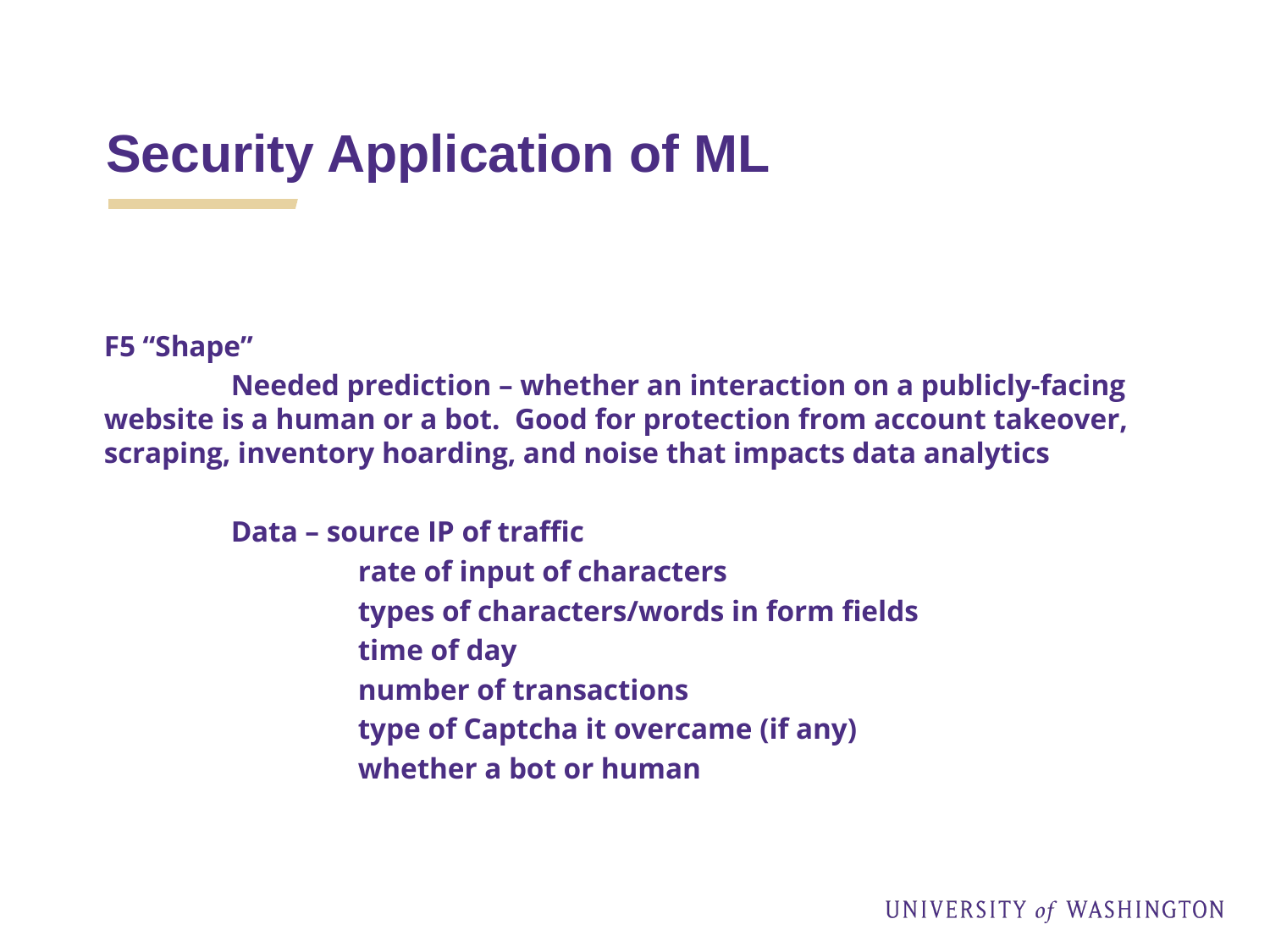

# Security Application of ML
F5 “Shape”
	Needed prediction – whether an interaction on a publicly-facing website is a human or a bot.  Good for protection from account takeover, scraping, inventory hoarding, and noise that impacts data analytics

	Data – source IP of traffic
		rate of input of characters
		types of characters/words in form fields
		time of day
		number of transactions
		type of Captcha it overcame (if any)
		whether a bot or human